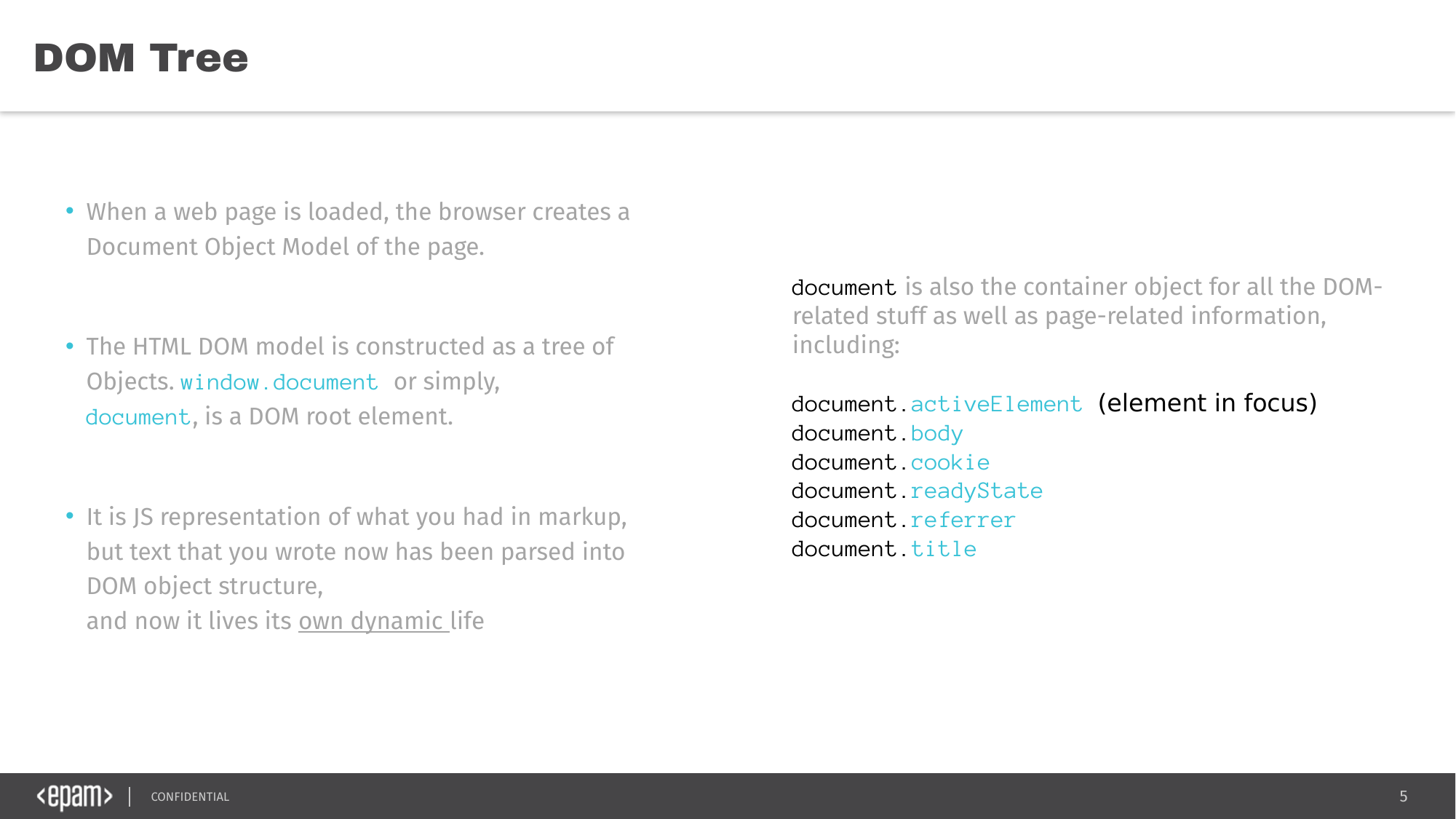

DOM Tree
When a web page is loaded, the browser creates a Document Object Model of the page.

The HTML DOM model is constructed as a tree of Objects. window.document or simply,
document, is a DOM root element.

It is JS representation of what you had in markup, but text that you wrote now has been parsed into DOM object structure,
and now it lives its own dynamic life
document is also the container object for all the DOM-related stuff as well as page-related information, including:
document.activeElement (element in focus)
document.body
document.cookie
document.readyState
document.referrer
document.title